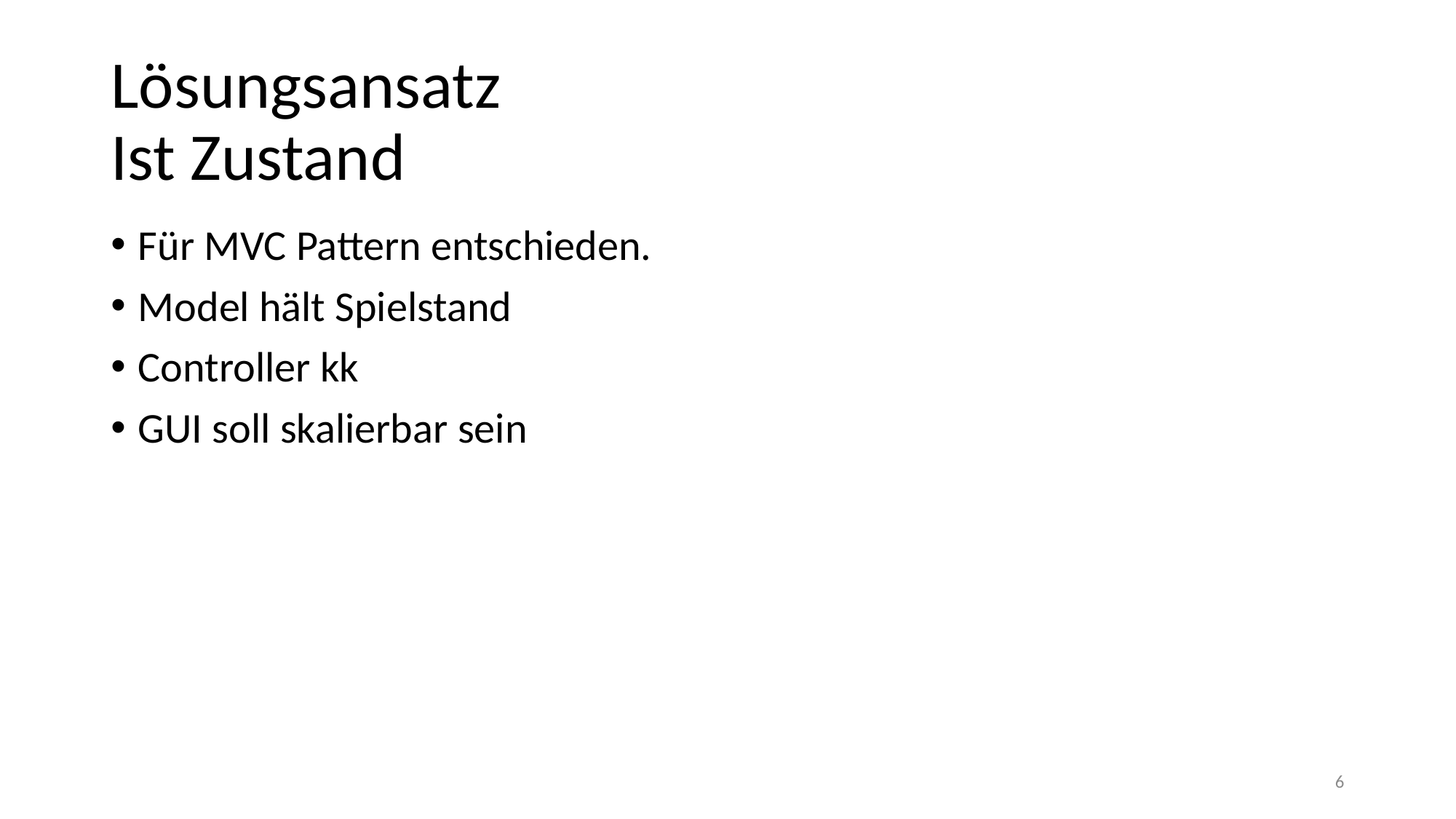

# Lösungsansatz Ist Zustand
Für MVC Pattern entschieden.
Model hält Spielstand
Controller kk
GUI soll skalierbar sein
6